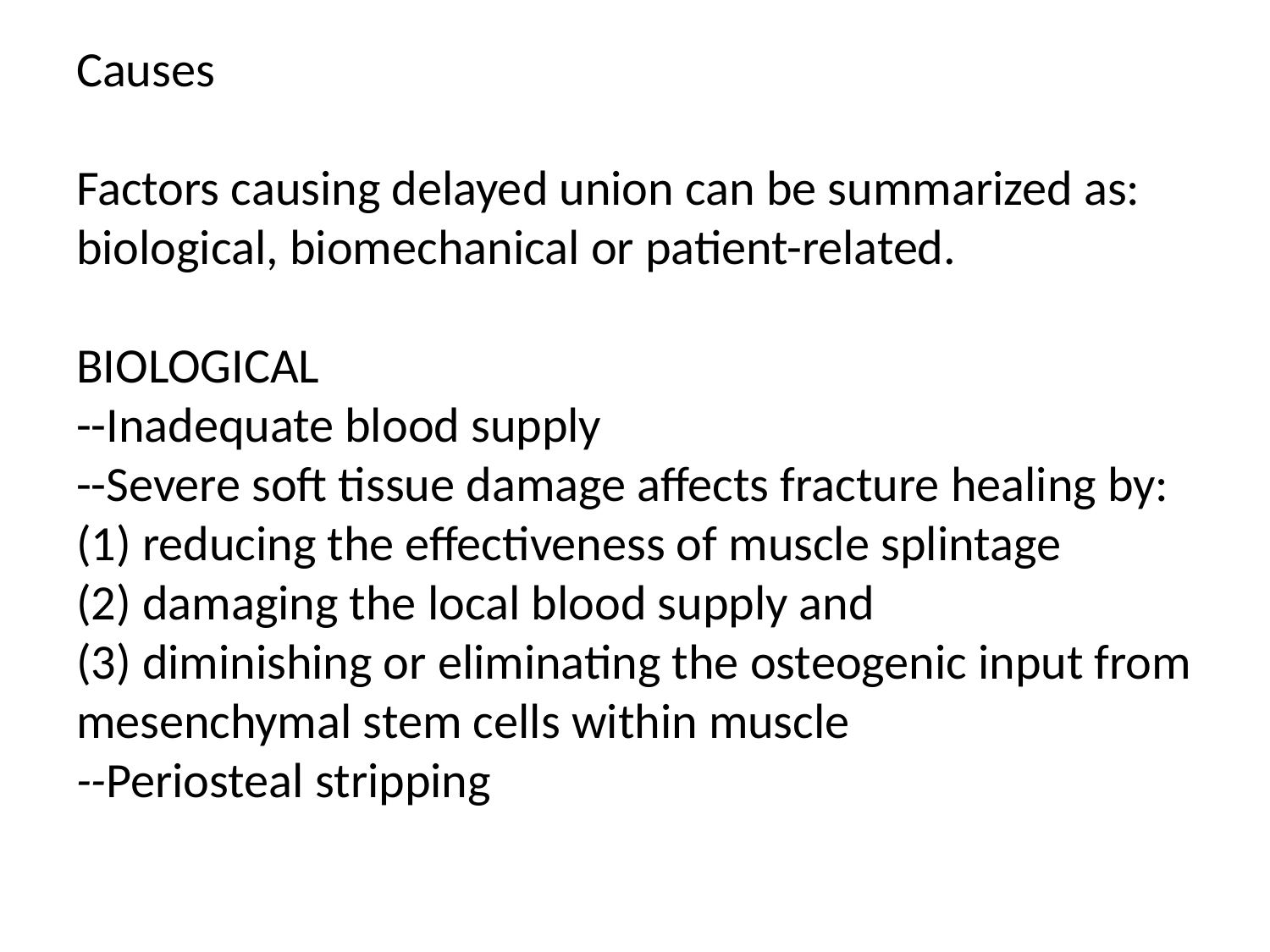

# Causes Factors causing delayed union can be summarized as: biological, biomechanical or patient-related. BIOLOGICAL --Inadequate blood supply --Severe soft tissue damage affects fracture healing by: (1) reducing the effectiveness of muscle splintage (2) damaging the local blood supply and (3) diminishing or eliminating the osteogenic input from mesenchymal stem cells within muscle --Periosteal stripping